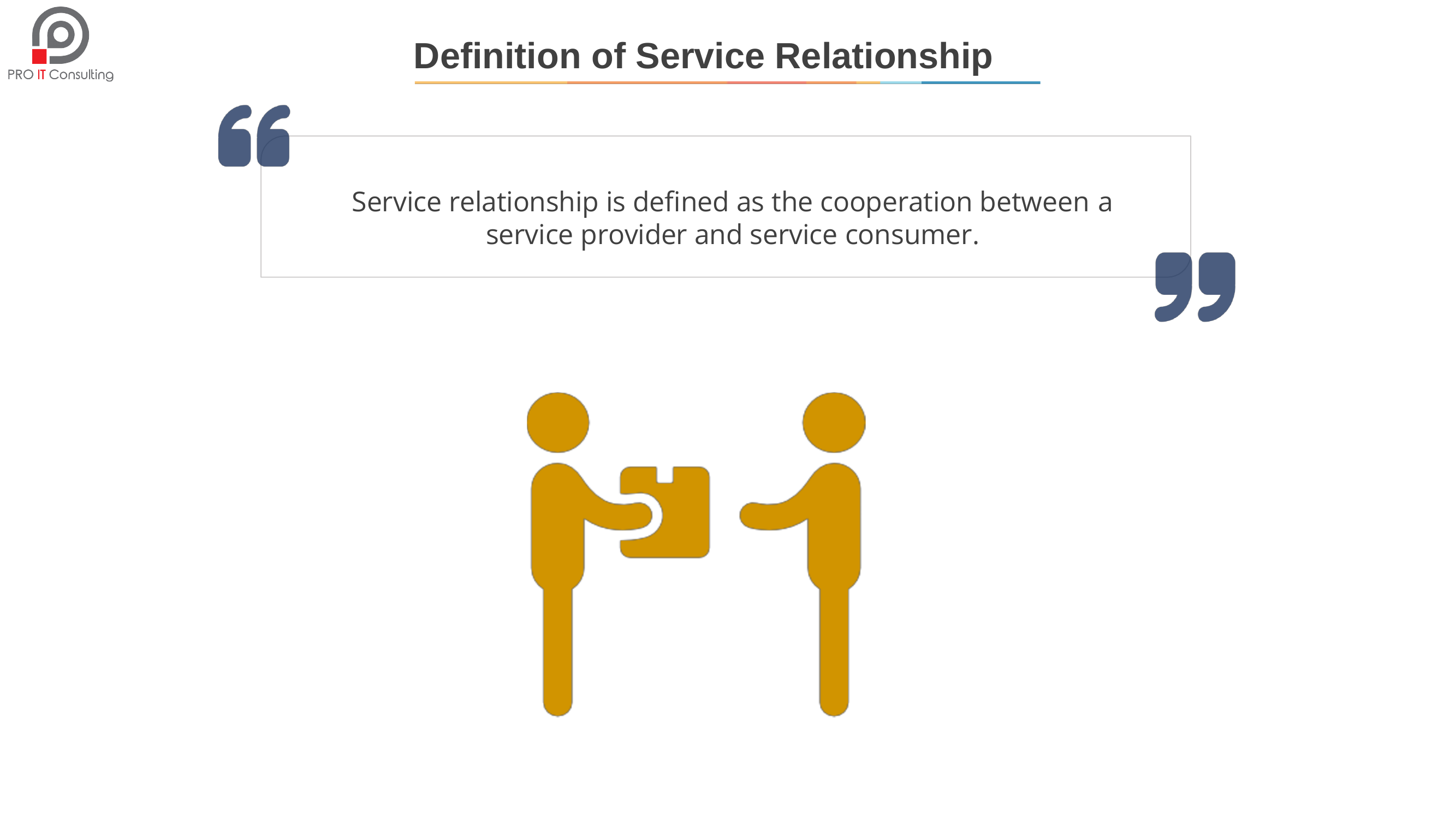

# Definition of Service Relationship

Service relationship is defined as the cooperation between a
service provider and service consumer.